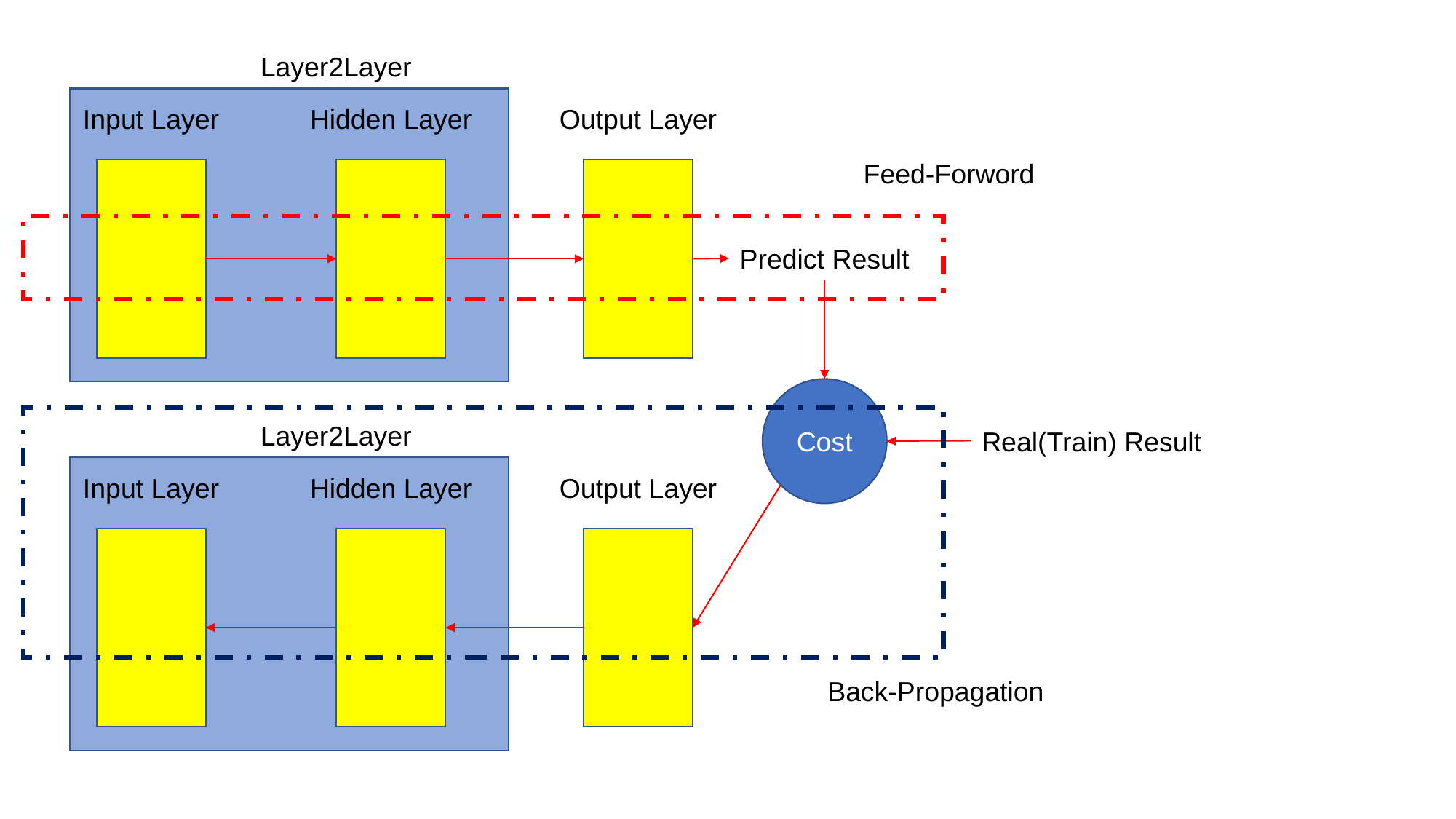

Layer2Layer

Input Layer
Hidden Layer
Output Layer
Feed-Forword

Predict Result
Cost

Layer2Layer
Real(Train) Result

Input Layer
Hidden Layer
Output Layer

Back-Propagation